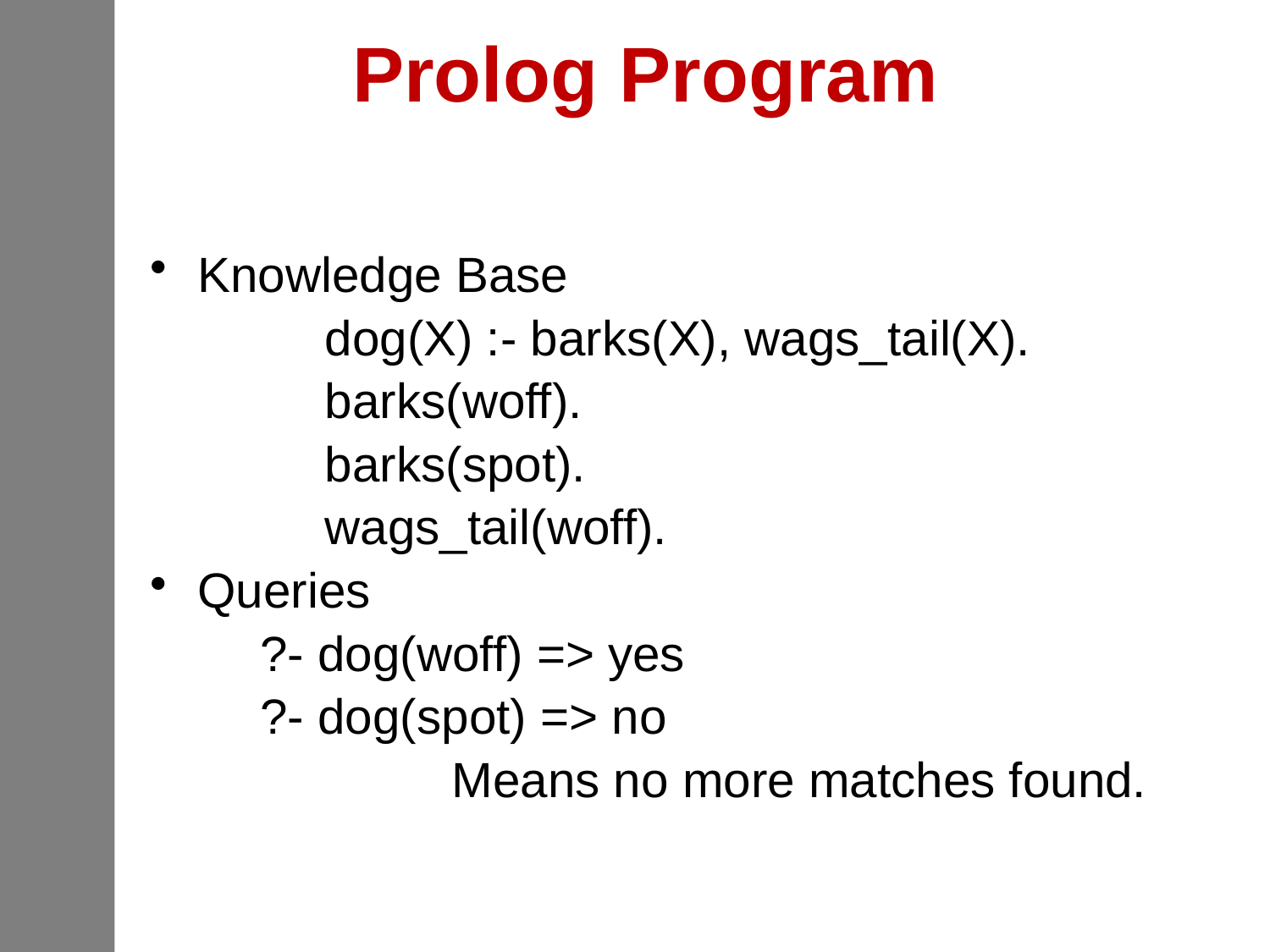

# Prolog Program
Knowledge Base
		dog(X) :- barks(X), wags_tail(X).
		barks(woff).
		barks(spot).
		wags_tail(woff).
Queries
        ?- dog(woff) => yes
        ?- dog(spot) => no
			Means no more matches found.